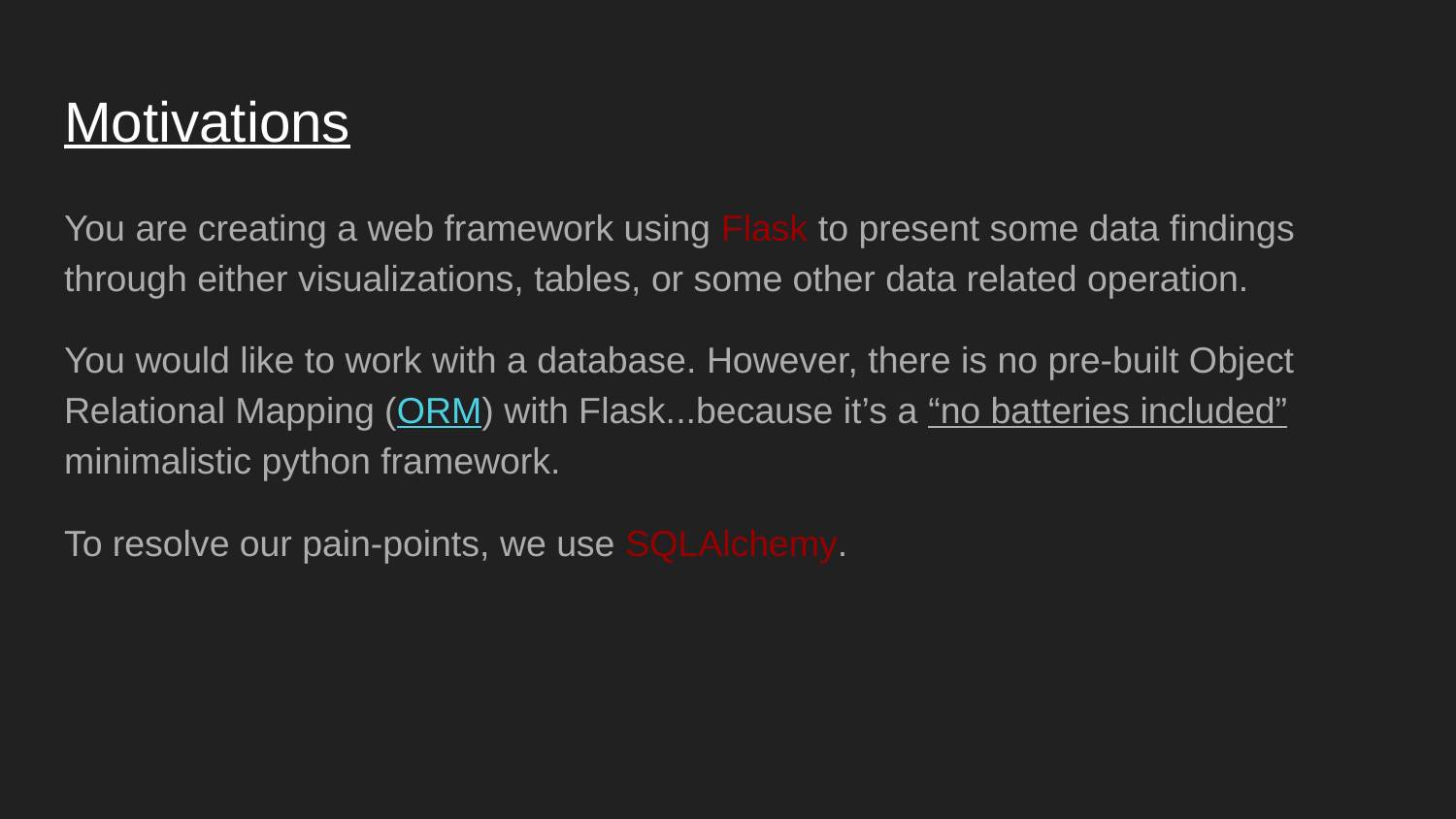

# Motivations
You are creating a web framework using Flask to present some data findings through either visualizations, tables, or some other data related operation.
You would like to work with a database. However, there is no pre-built Object Relational Mapping (ORM) with Flask...because it’s a “no batteries included” minimalistic python framework.
To resolve our pain-points, we use SQLAlchemy.